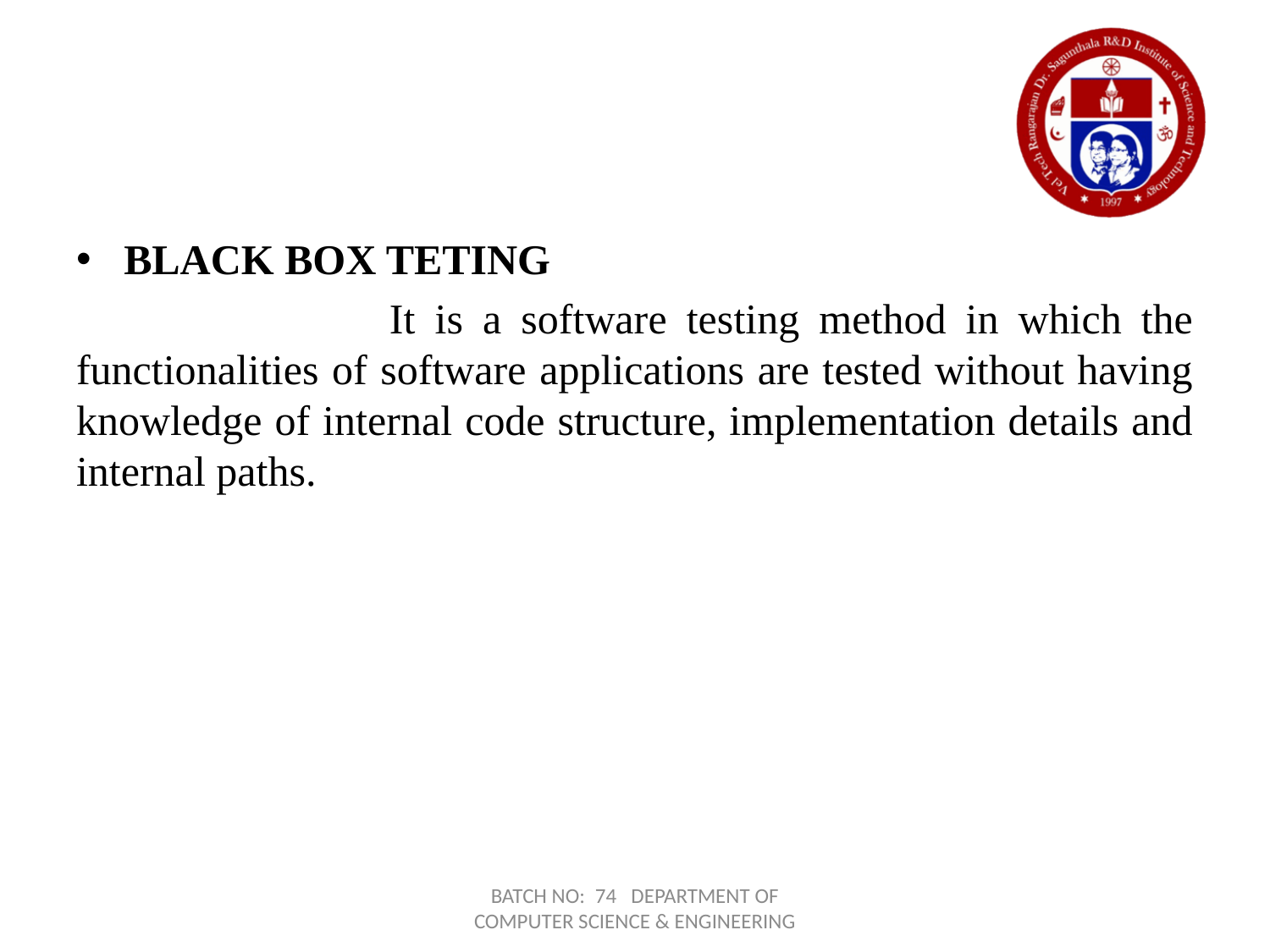

BLACK BOX TETING
                It is a software testing method in which the functionalities of software applications are tested without having knowledge of internal code structure, implementation details and internal paths.

BATCH NO:  74   DEPARTMENT OF COMPUTER SCIENCE & ENGINEERING
22